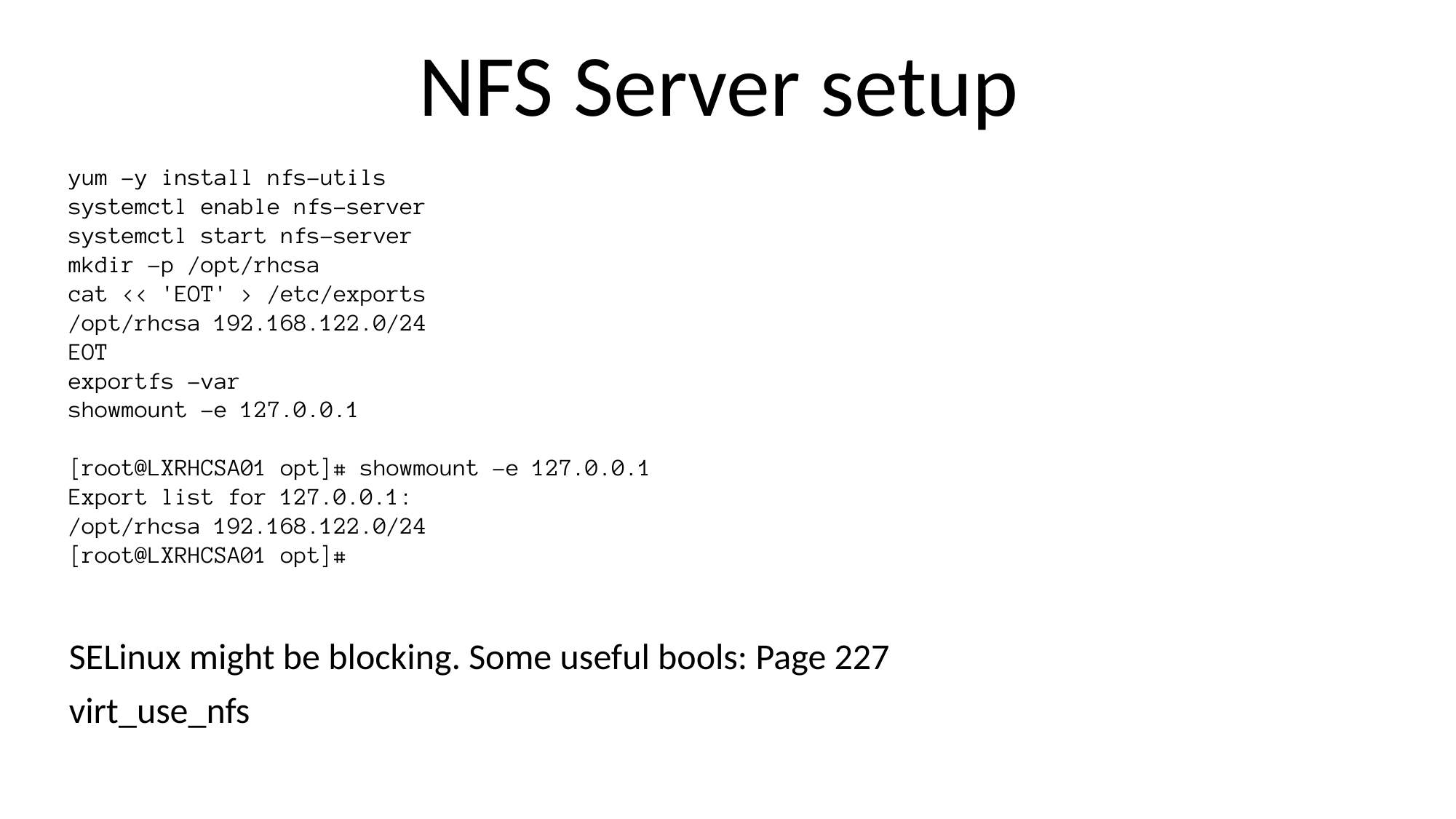

# NFS Server setup
yum -y install nfs-utils
systemctl enable nfs-server
systemctl start nfs-server
mkdir -p /opt/rhcsa
cat << 'EOT' > /etc/exports
/opt/rhcsa 192.168.122.0/24
EOT
exportfs -var
showmount -e 127.0.0.1

[root@LXRHCSA01 opt]# showmount -e 127.0.0.1
Export list for 127.0.0.1:
/opt/rhcsa 192.168.122.0/24
[root@LXRHCSA01 opt]#

SELinux might be blocking. Some useful bools: Page 227
virt_use_nfs